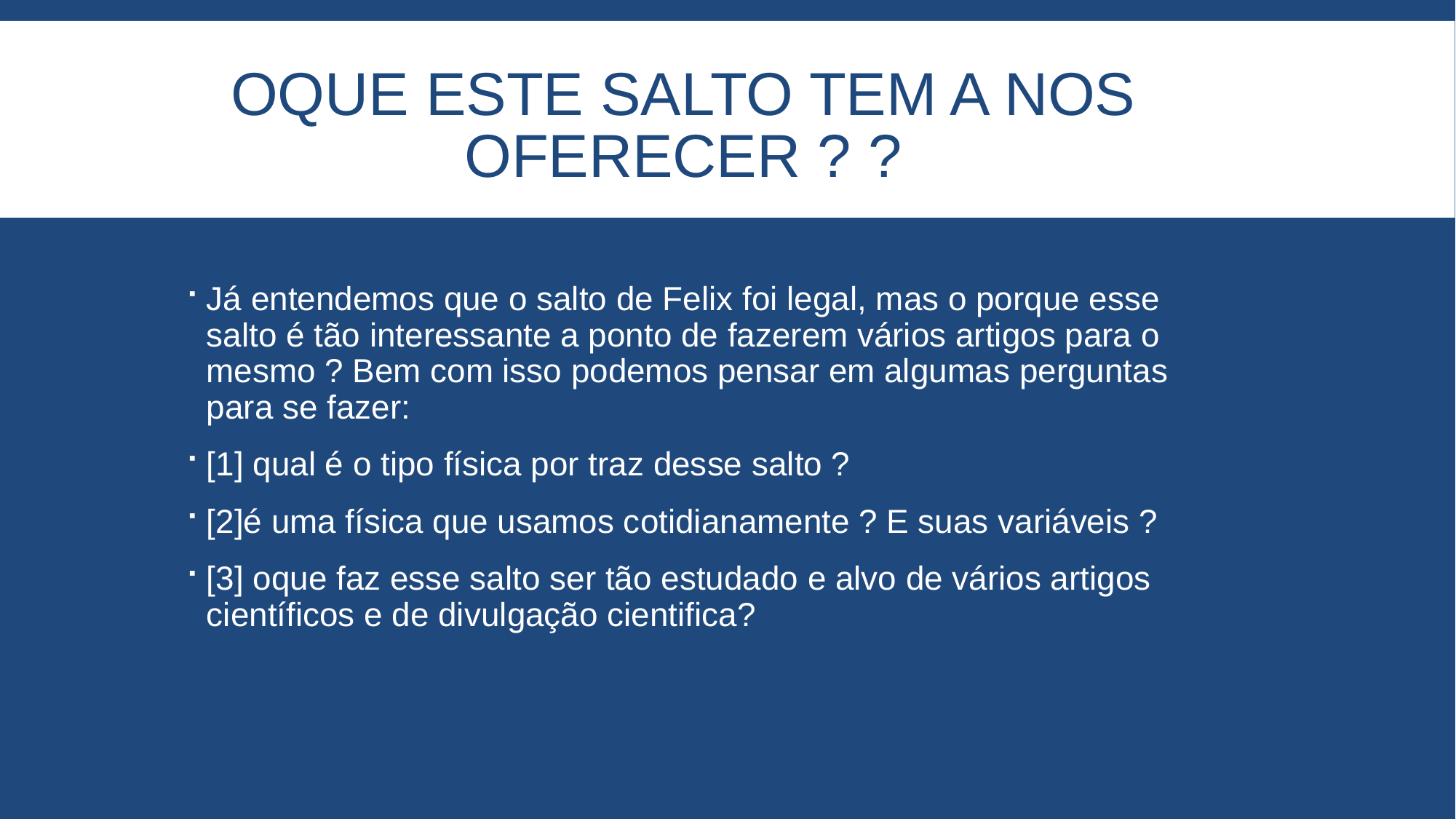

# Oque este salto tem a nos oferecer ? ?
Já entendemos que o salto de Felix foi legal, mas o porque esse salto é tão interessante a ponto de fazerem vários artigos para o mesmo ? Bem com isso podemos pensar em algumas perguntas para se fazer:
[1] qual é o tipo física por traz desse salto ?
[2]é uma física que usamos cotidianamente ? E suas variáveis ?
[3] oque faz esse salto ser tão estudado e alvo de vários artigos científicos e de divulgação cientifica?